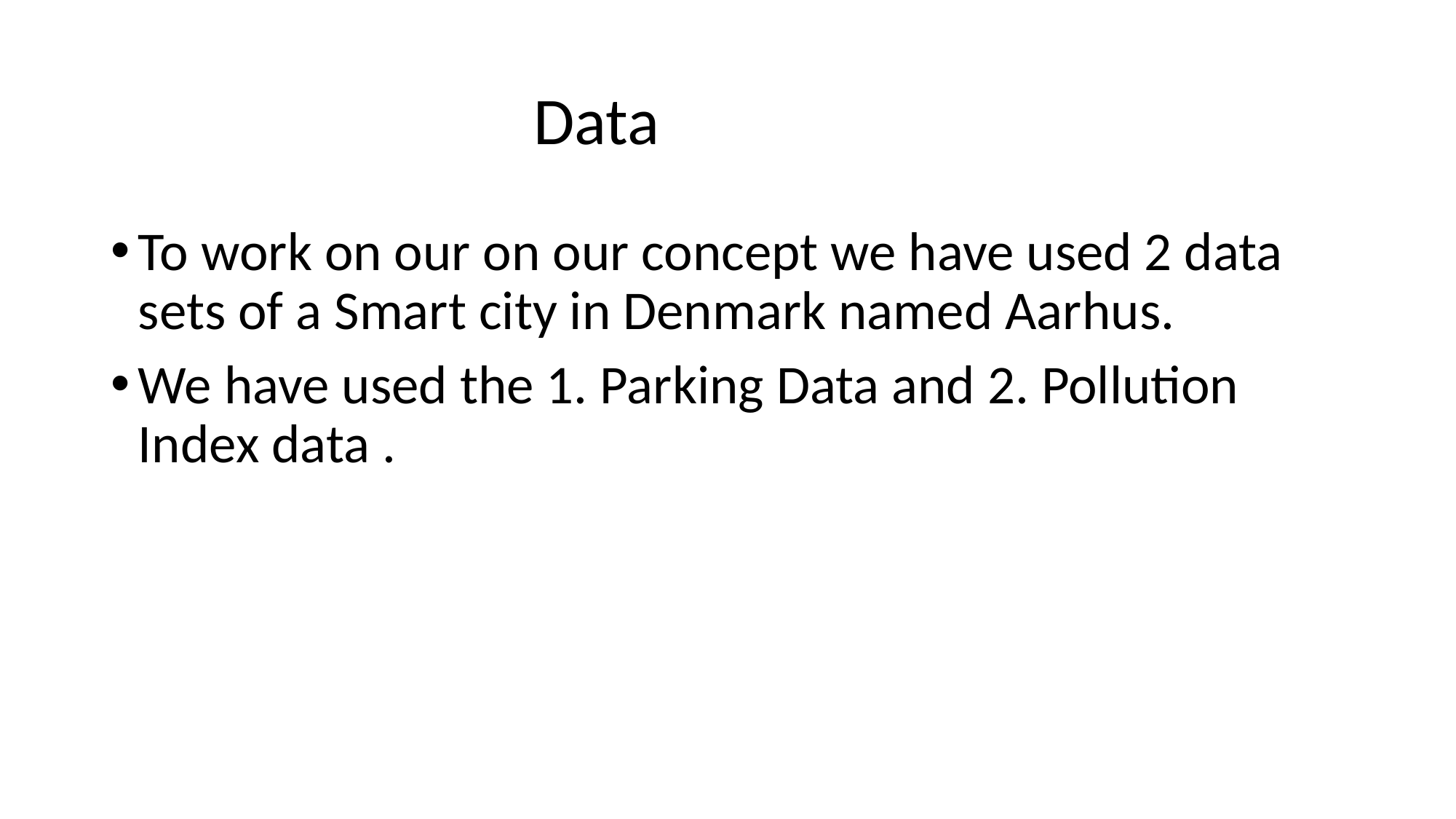

# Data
To work on our on our concept we have used 2 data sets of a Smart city in Denmark named Aarhus.
We have used the 1. Parking Data and 2. Pollution Index data .